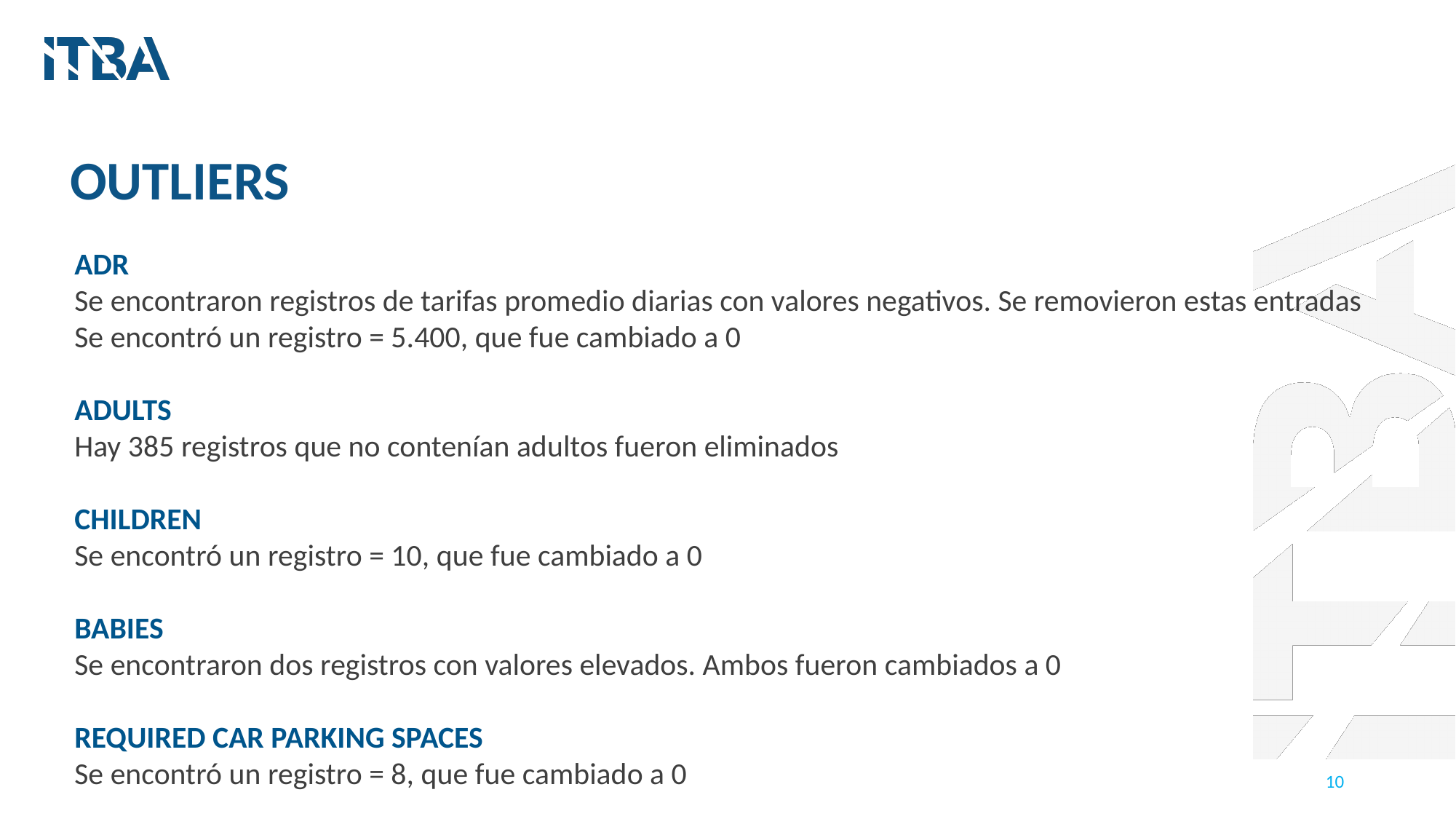

OUTLIERS
ADR
Se encontraron registros de tarifas promedio diarias con valores negativos. Se removieron estas entradas
Se encontró un registro = 5.400, que fue cambiado a 0

ADULTS
Hay 385 registros que no contenían adultos fueron eliminados

CHILDREN
Se encontró un registro = 10, que fue cambiado a 0

BABIES
Se encontraron dos registros con valores elevados. Ambos fueron cambiados a 0

REQUIRED CAR PARKING SPACES
Se encontró un registro = 8, que fue cambiado a 0
10